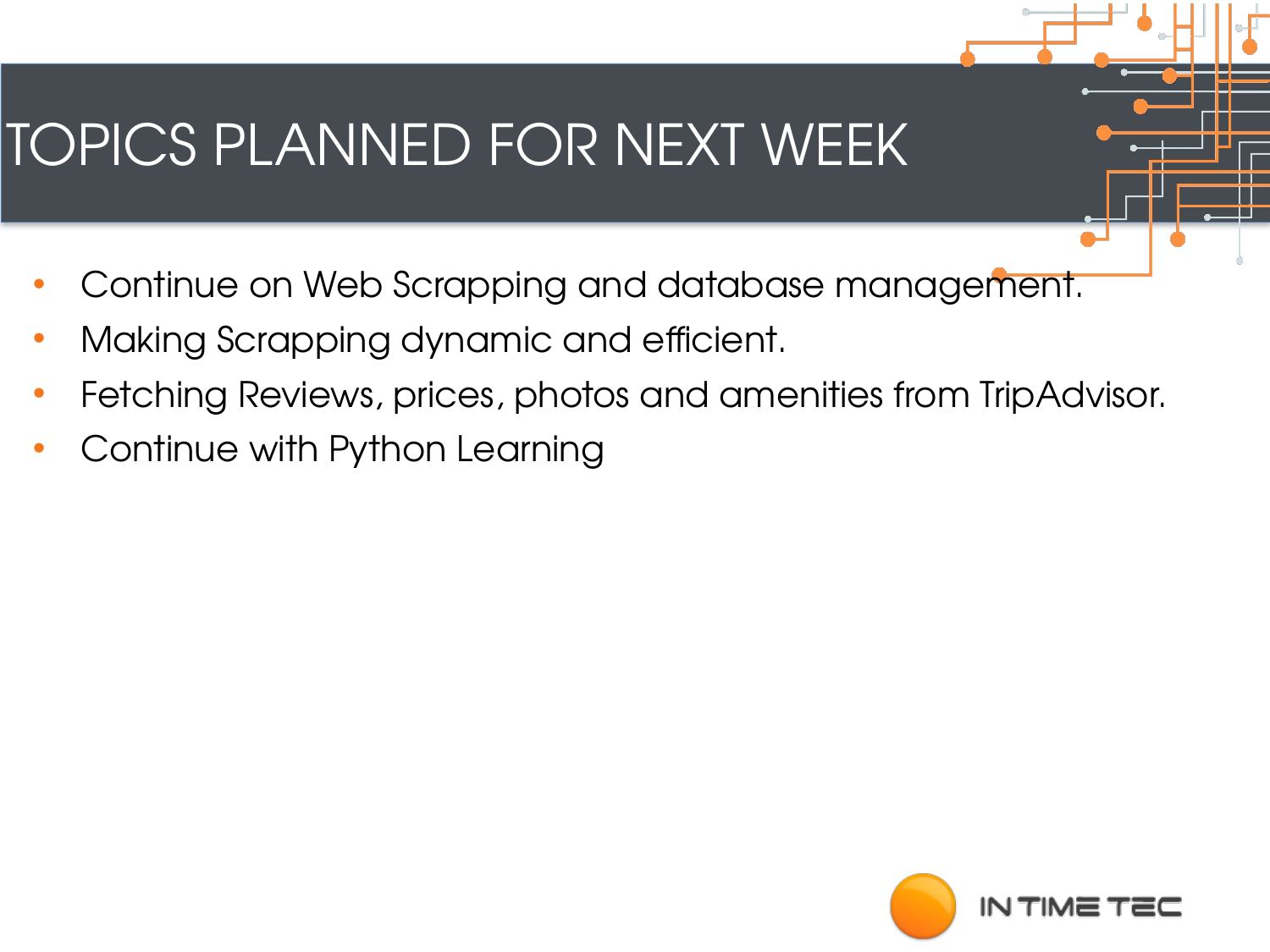

# Topics Planned for Next Week
Continue on Web Scrapping and database management.
Making Scrapping dynamic and efficient.
Fetching Reviews, prices, photos and amenities from TripAdvisor.
Continue with Python Learning